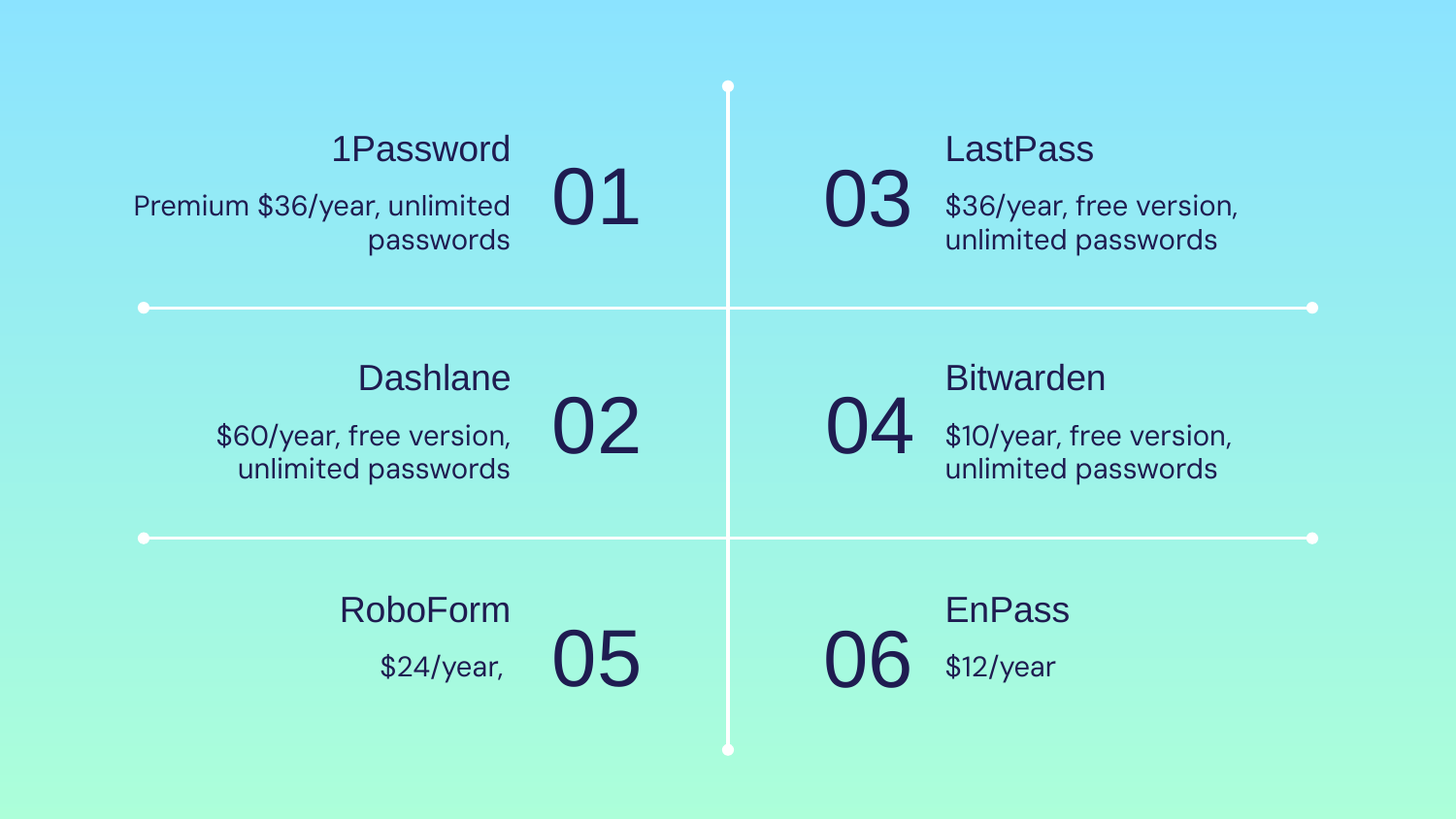

# 1Password
LastPass
01
03
Premium $36/year, unlimited passwords
$36/year, free version, unlimited passwords
Dashlane
Bitwarden
04
02
$60/year, free version, unlimited passwords
$10/year, free version, unlimited passwords
RoboForm
EnPass
05
06
$24/year,
$12/year